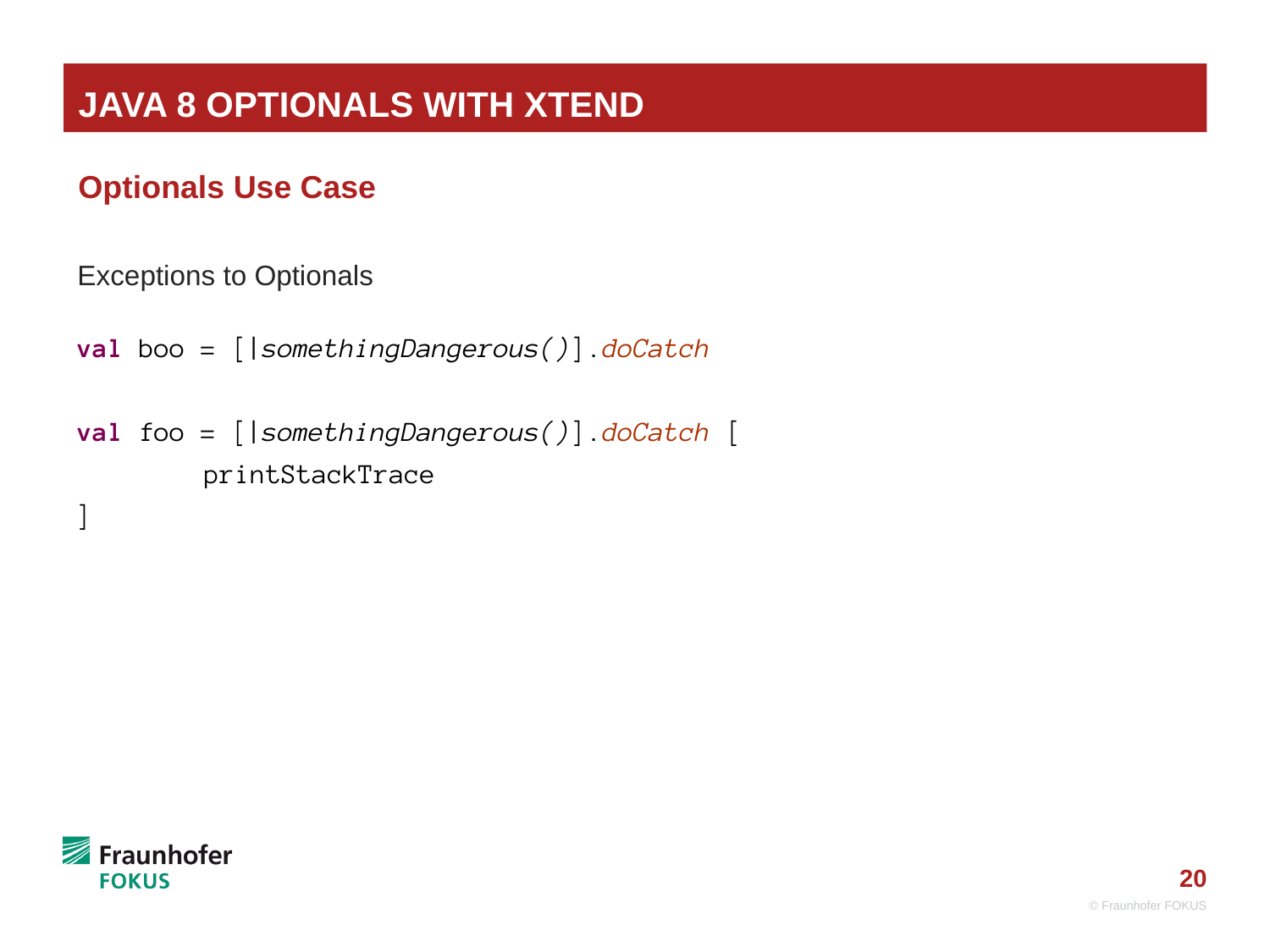

# Java 8 Optionals with XTend
Optionals Use Case
Exceptions to Optionals
val boo = [|somethingDangerous()].doCatch

val foo = [|somethingDangerous()].doCatch [
	printStackTrace
]

© Fraunhofer FOKUS